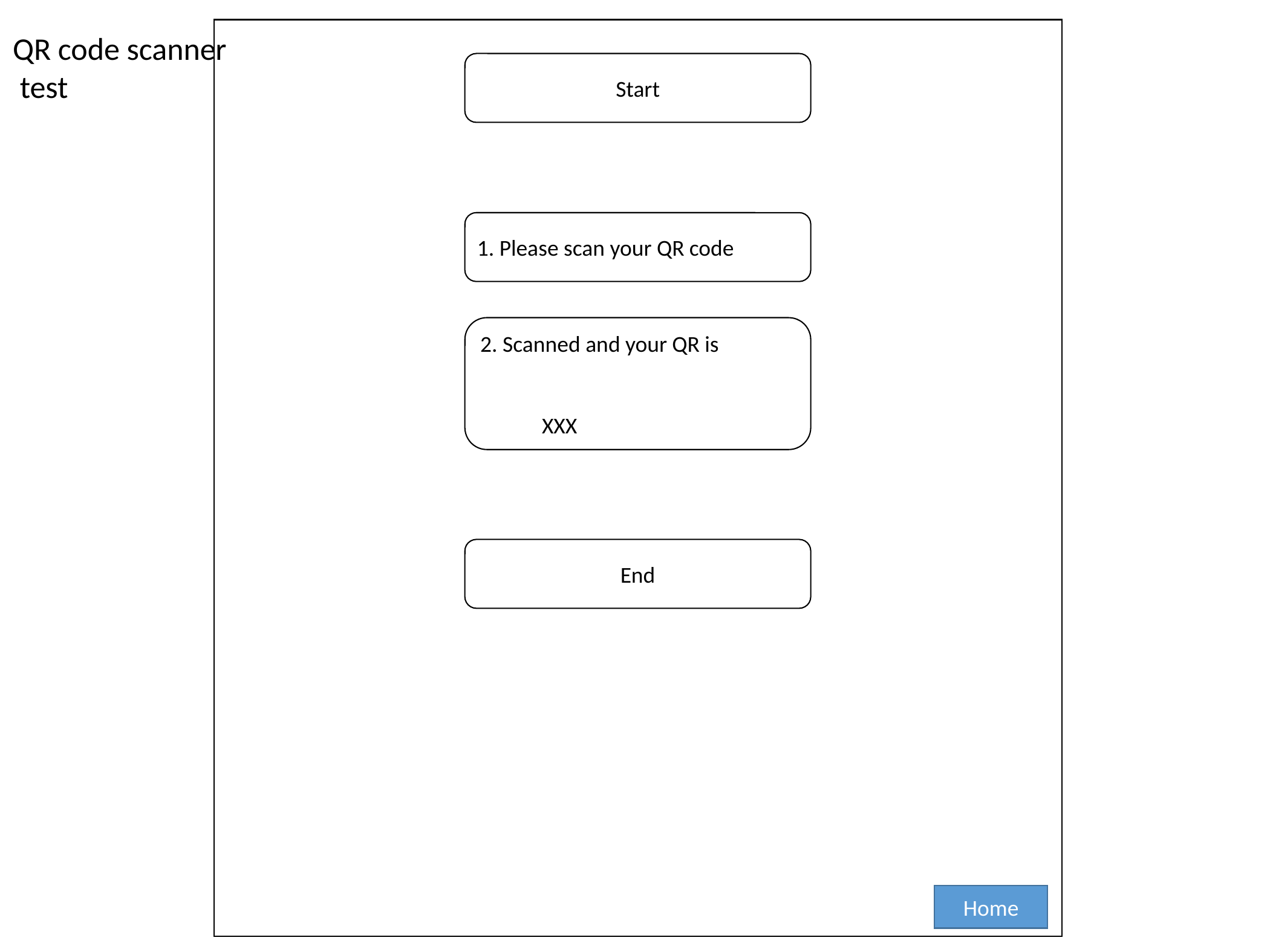

QR code scanner
 test
Start
1. Please scan your QR code
2. Scanned and your QR is

            XXX
End
Home